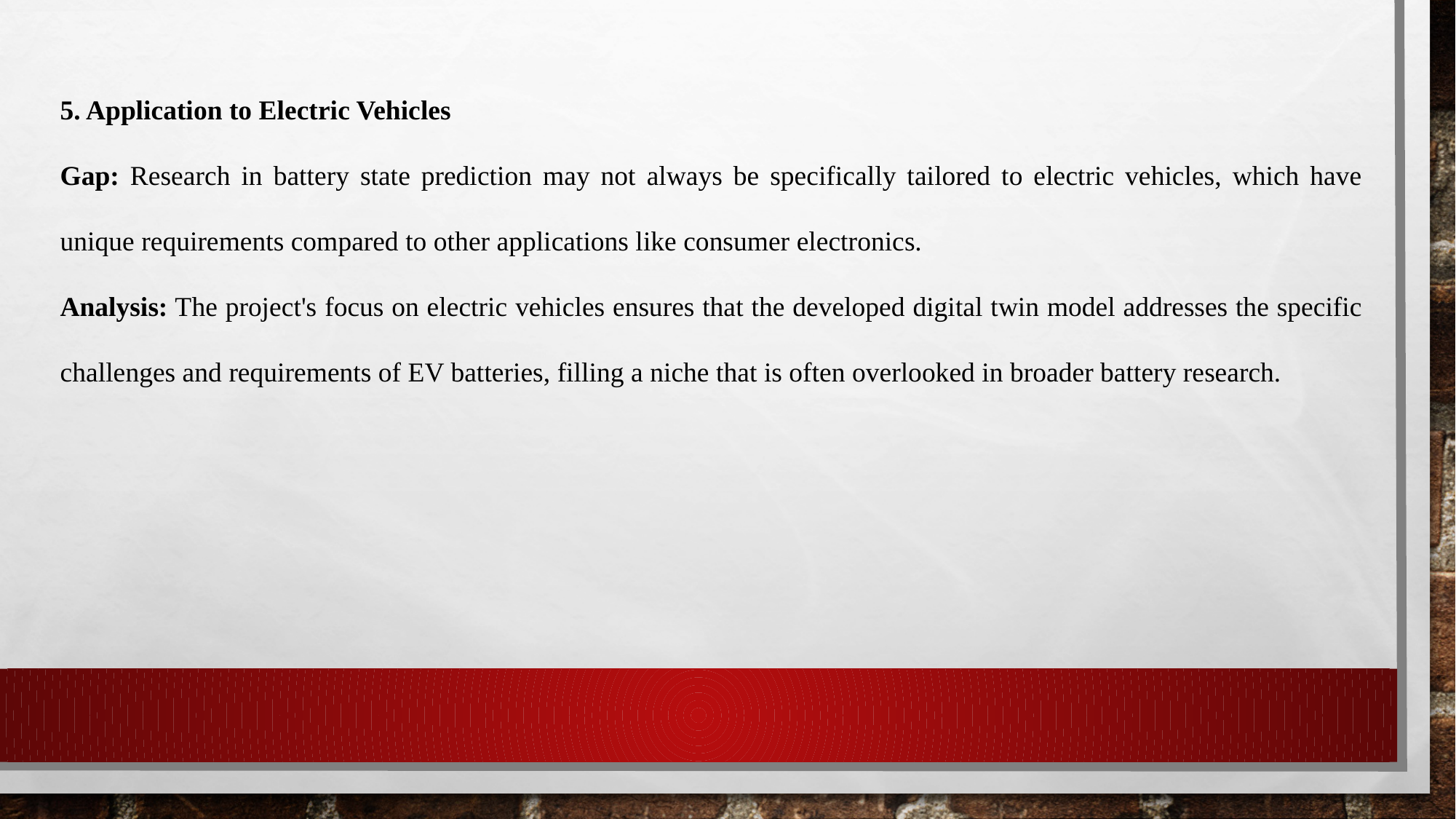

5. Application to Electric Vehicles
Gap: Research in battery state prediction may not always be specifically tailored to electric vehicles, which have unique requirements compared to other applications like consumer electronics.
Analysis: The project's focus on electric vehicles ensures that the developed digital twin model addresses the specific challenges and requirements of EV batteries, filling a niche that is often overlooked in broader battery research.